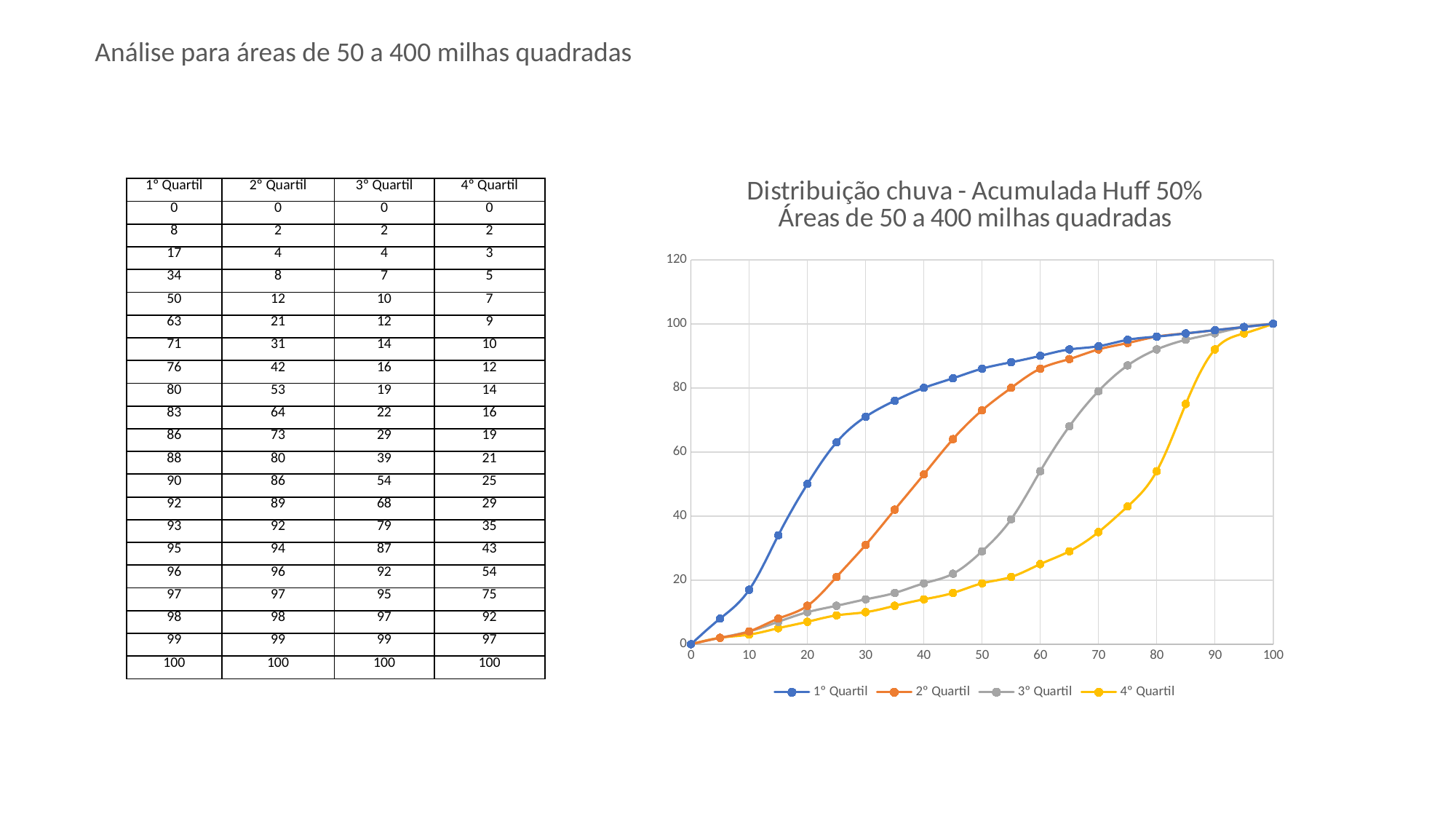

Análise para áreas de 50 a 400 milhas quadradas

### Chart: Distribuição chuva - Acumulada Huff 50%
Áreas de 50 a 400 milhas quadradas

| Category | 1º Quartil | 2º Quartil | 3º Quartil | 4º Quartil |
|---|---|---|---|---|
| 1º Quartil | 2º Quartil | 3º Quartil | 4º Quartil |
| --- | --- | --- | --- |
| 0 | 0 | 0 | 0 |
| 8 | 2 | 2 | 2 |
| 17 | 4 | 4 | 3 |
| 34 | 8 | 7 | 5 |
| 50 | 12 | 10 | 7 |
| 63 | 21 | 12 | 9 |
| 71 | 31 | 14 | 10 |
| 76 | 42 | 16 | 12 |
| 80 | 53 | 19 | 14 |
| 83 | 64 | 22 | 16 |
| 86 | 73 | 29 | 19 |
| 88 | 80 | 39 | 21 |
| 90 | 86 | 54 | 25 |
| 92 | 89 | 68 | 29 |
| 93 | 92 | 79 | 35 |
| 95 | 94 | 87 | 43 |
| 96 | 96 | 92 | 54 |
| 97 | 97 | 95 | 75 |
| 98 | 98 | 97 | 92 |
| 99 | 99 | 99 | 97 |
| 100 | 100 | 100 | 100 |